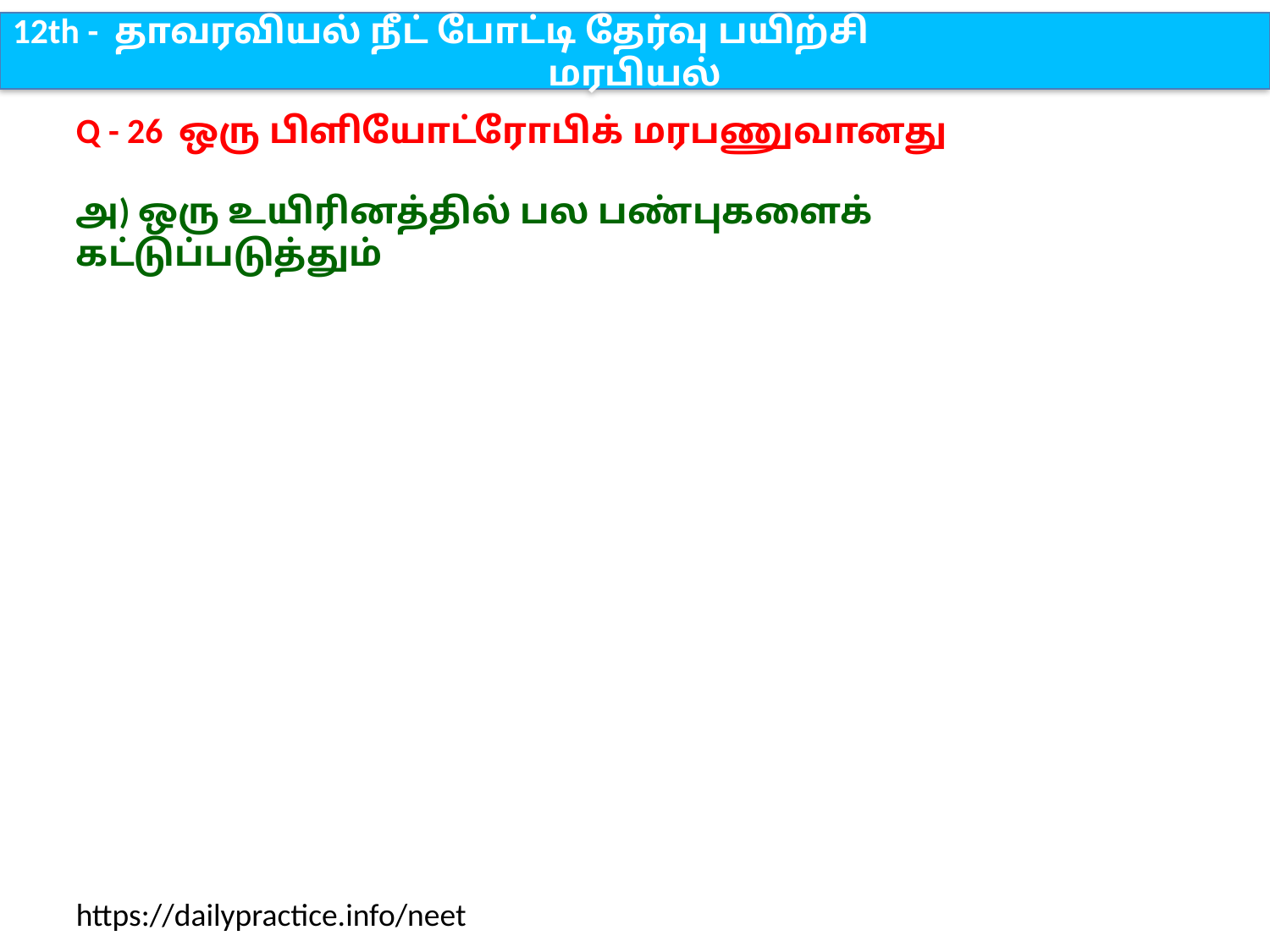

12th -  தாவரவியல் நீட் போட்டி தேர்வு பயிற்சி
மரபியல்

Q - 26  ஒரு பிளியோட்ரோபிக் மரபணுவானது

அ) ஒரு உயிரினத்தில் பல பண்புகளைக் கட்டுப்படுத்தும்
https://dailypractice.info/neet